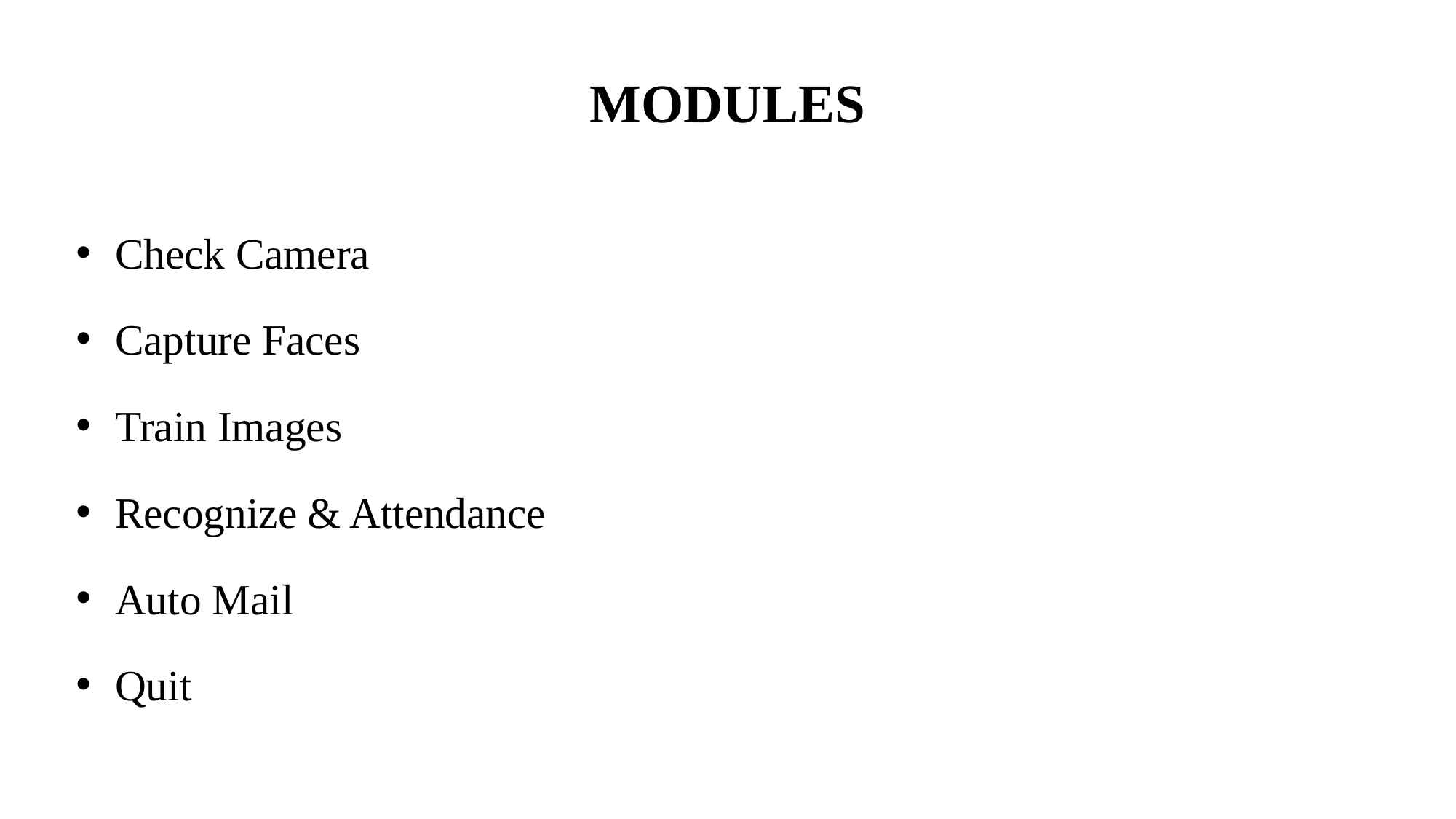

# MODULES
Check Camera
Capture Faces
Train Images
Recognize & Attendance
Auto Mail
Quit